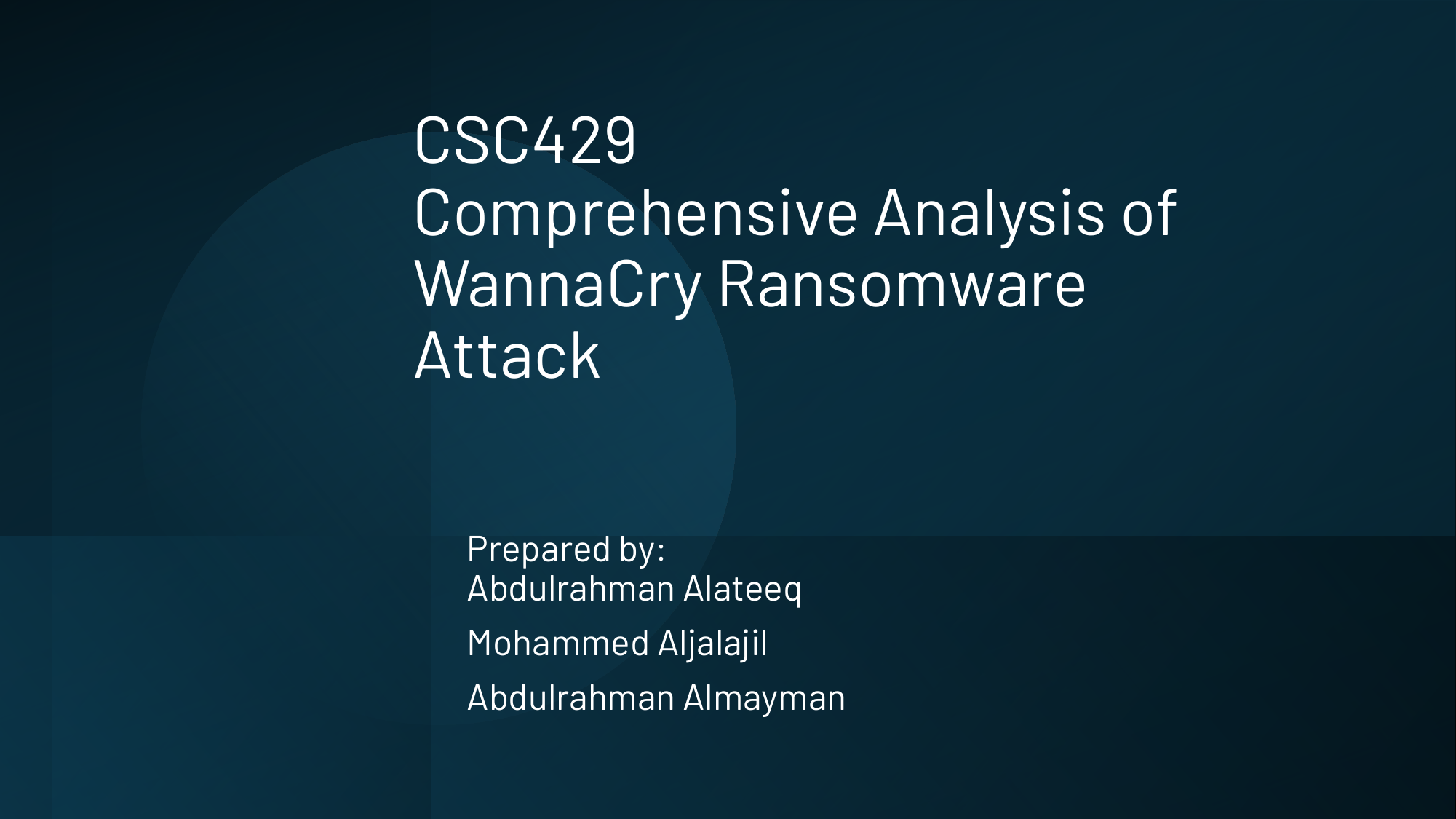

# CSC429 Comprehensive Analysis of WannaCry Ransomware Attack

Prepared by:
Abdulrahman Alateeq
Mohammed Aljalajil
Abdulrahman Almayman